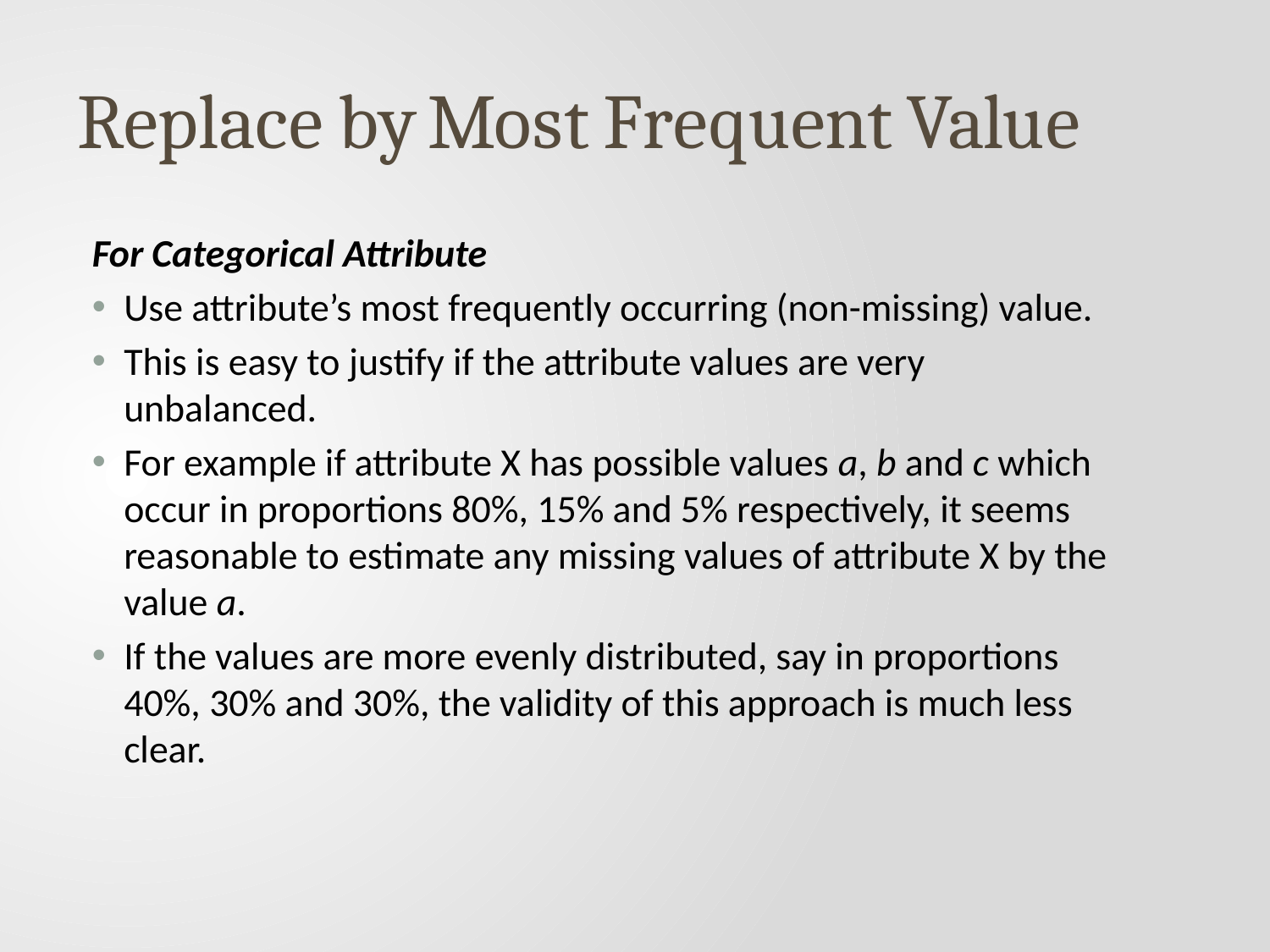

# Replace by Most Frequent Value
For Categorical Attribute
Use attribute’s most frequently occurring (non-missing) value.
This is easy to justify if the attribute values are very unbalanced.
For example if attribute X has possible values a, b and c which occur in proportions 80%, 15% and 5% respectively, it seems reasonable to estimate any missing values of attribute X by the value a.
If the values are more evenly distributed, say in proportions 40%, 30% and 30%, the validity of this approach is much less clear.